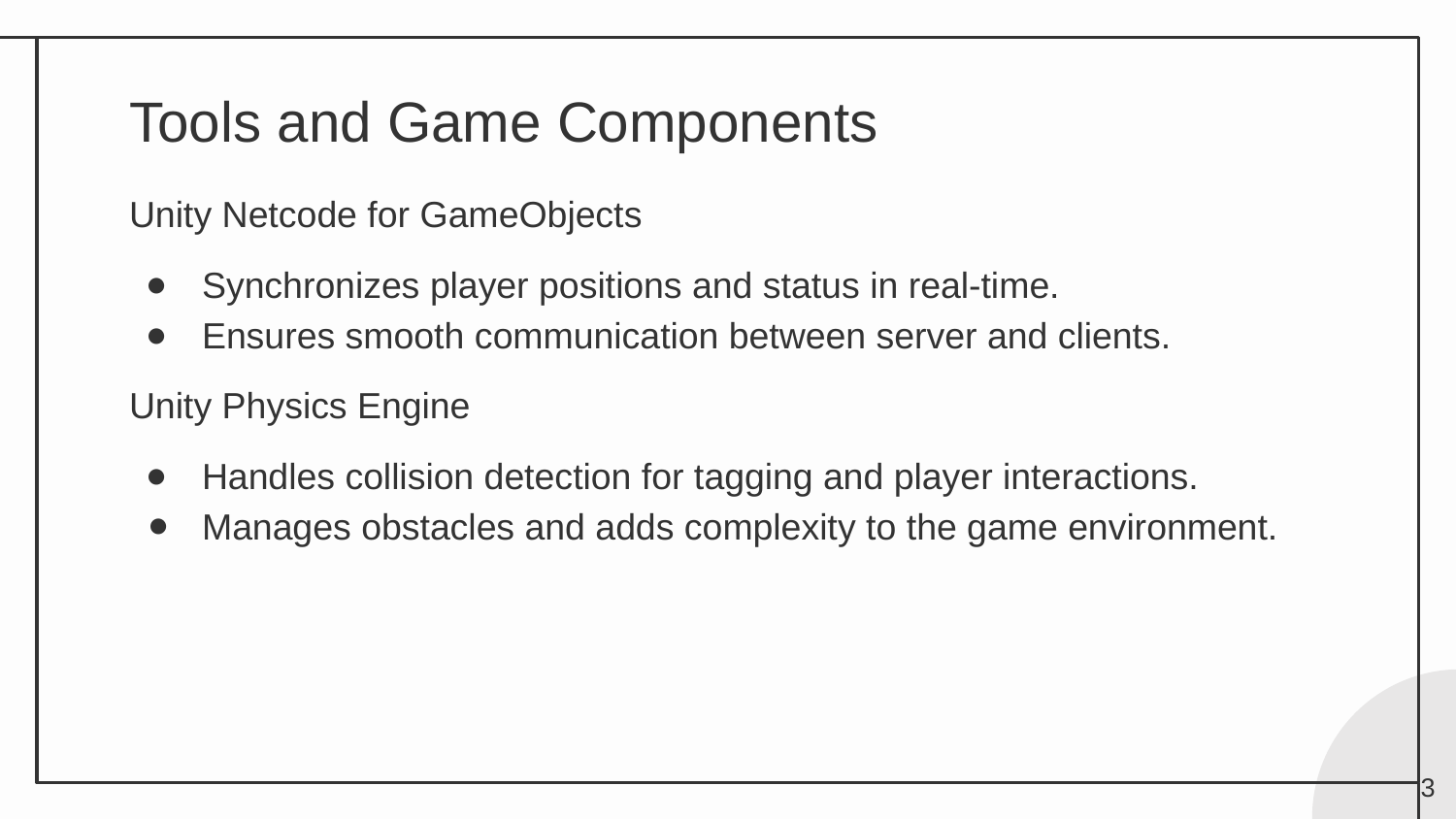

# Tools and Game Components
Unity Netcode for GameObjects
Synchronizes player positions and status in real-time.
Ensures smooth communication between server and clients.
Unity Physics Engine
Handles collision detection for tagging and player interactions.
Manages obstacles and adds complexity to the game environment.

3